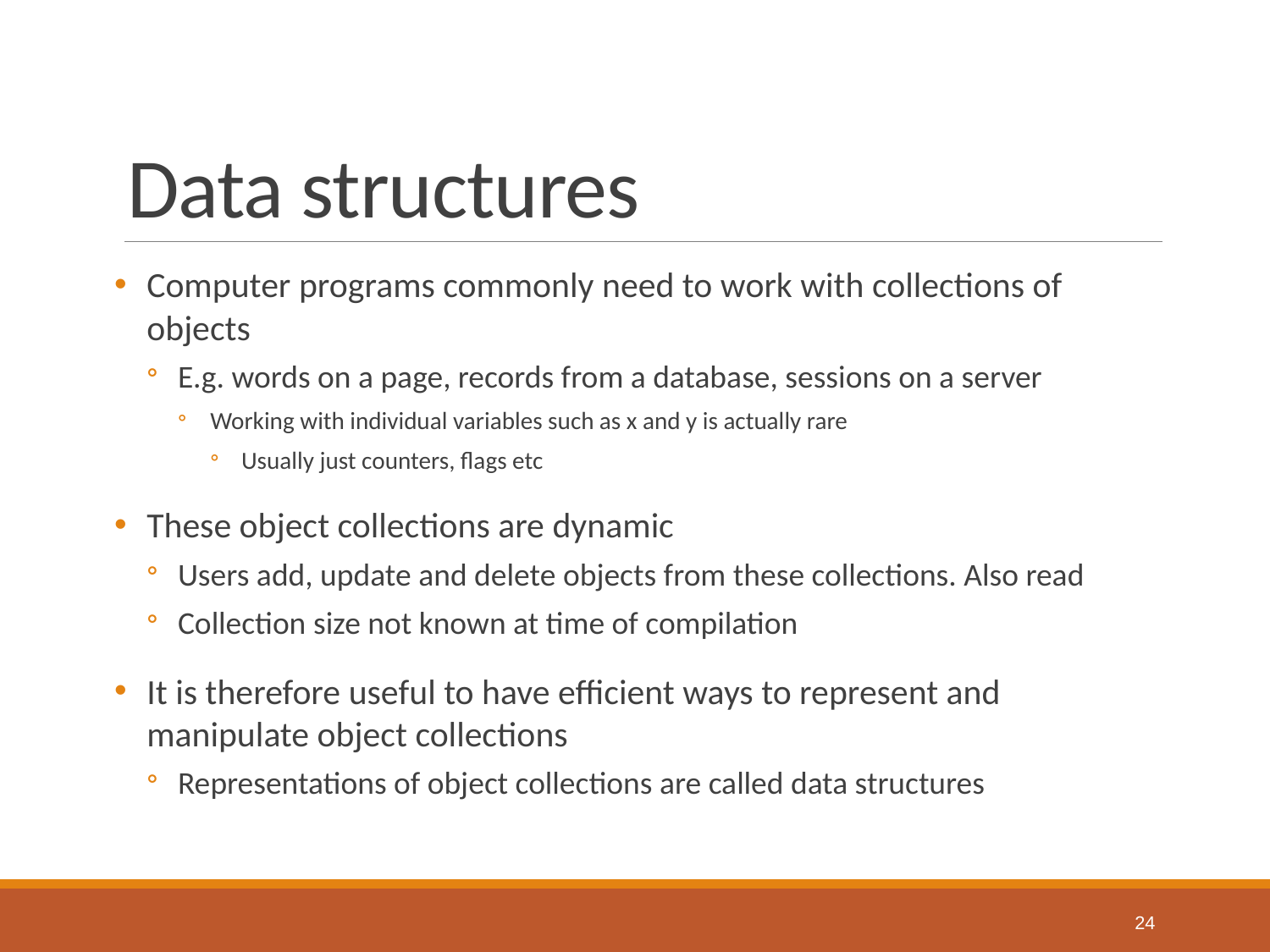

# Data structures
Computer programs commonly need to work with collections of objects
E.g. words on a page, records from a database, sessions on a server
Working with individual variables such as x and y is actually rare
Usually just counters, flags etc
These object collections are dynamic
Users add, update and delete objects from these collections. Also read
Collection size not known at time of compilation
It is therefore useful to have efficient ways to represent and manipulate object collections
Representations of object collections are called data structures
24